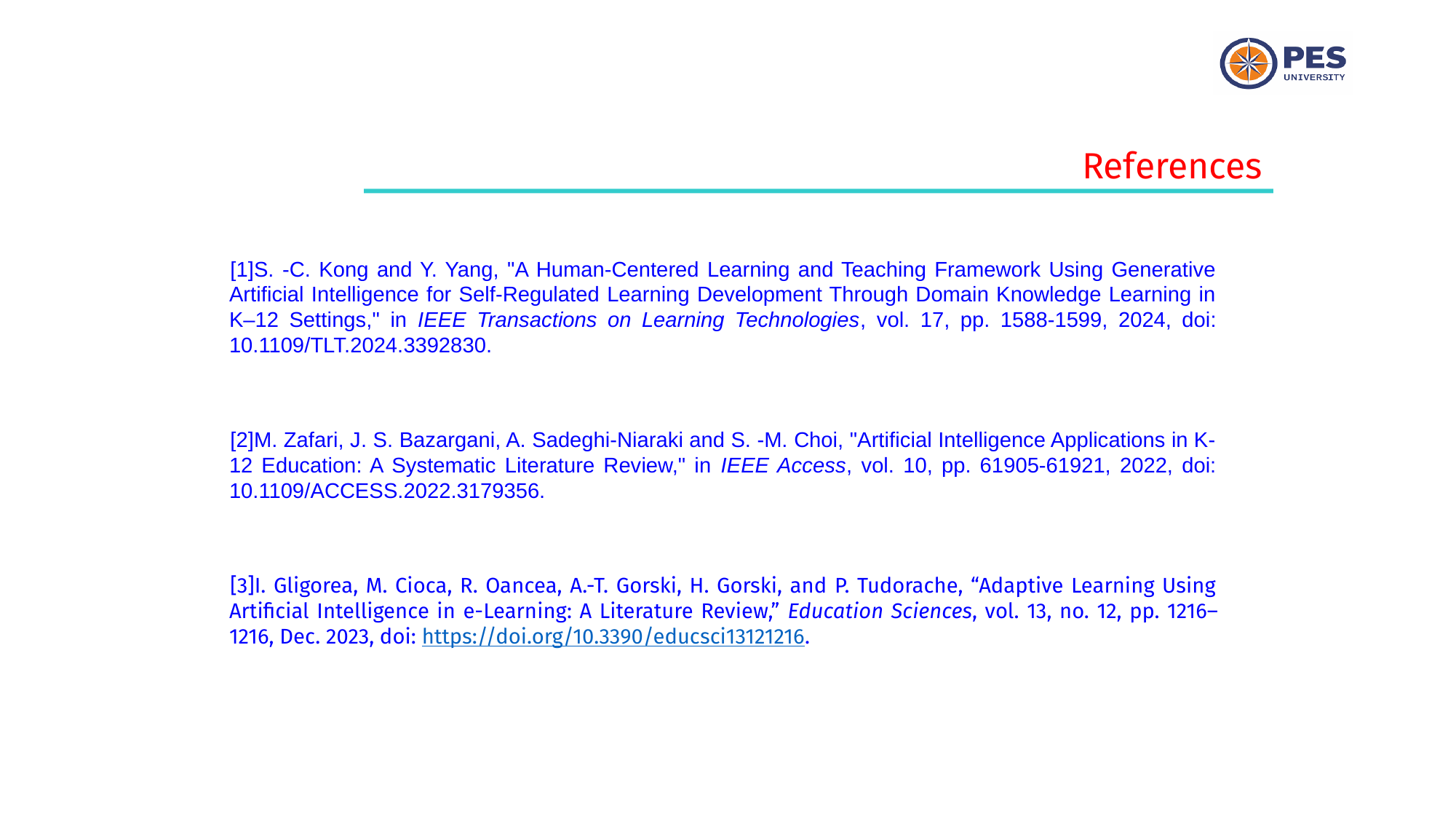

References

[1]S. -C. Kong and Y. Yang, "A Human-Centered Learning and Teaching Framework Using Generative Artificial Intelligence for Self-Regulated Learning Development Through Domain Knowledge Learning in K–12 Settings," in IEEE Transactions on Learning Technologies, vol. 17, pp. 1588-1599, 2024, doi: 10.1109/TLT.2024.3392830.

[2]M. Zafari, J. S. Bazargani, A. Sadeghi-Niaraki and S. -M. Choi, "Artificial Intelligence Applications in K-12 Education: A Systematic Literature Review," in IEEE Access, vol. 10, pp. 61905-61921, 2022, doi: 10.1109/ACCESS.2022.3179356.

[3]I. Gligorea, M. Cioca, R. Oancea, A.-T. Gorski, H. Gorski, and P. Tudorache, “Adaptive Learning Using Artificial Intelligence in e-Learning: A Literature Review,” Education Sciences, vol. 13, no. 12, pp. 1216–1216, Dec. 2023, doi: https://doi.org/10.3390/educsci13121216.